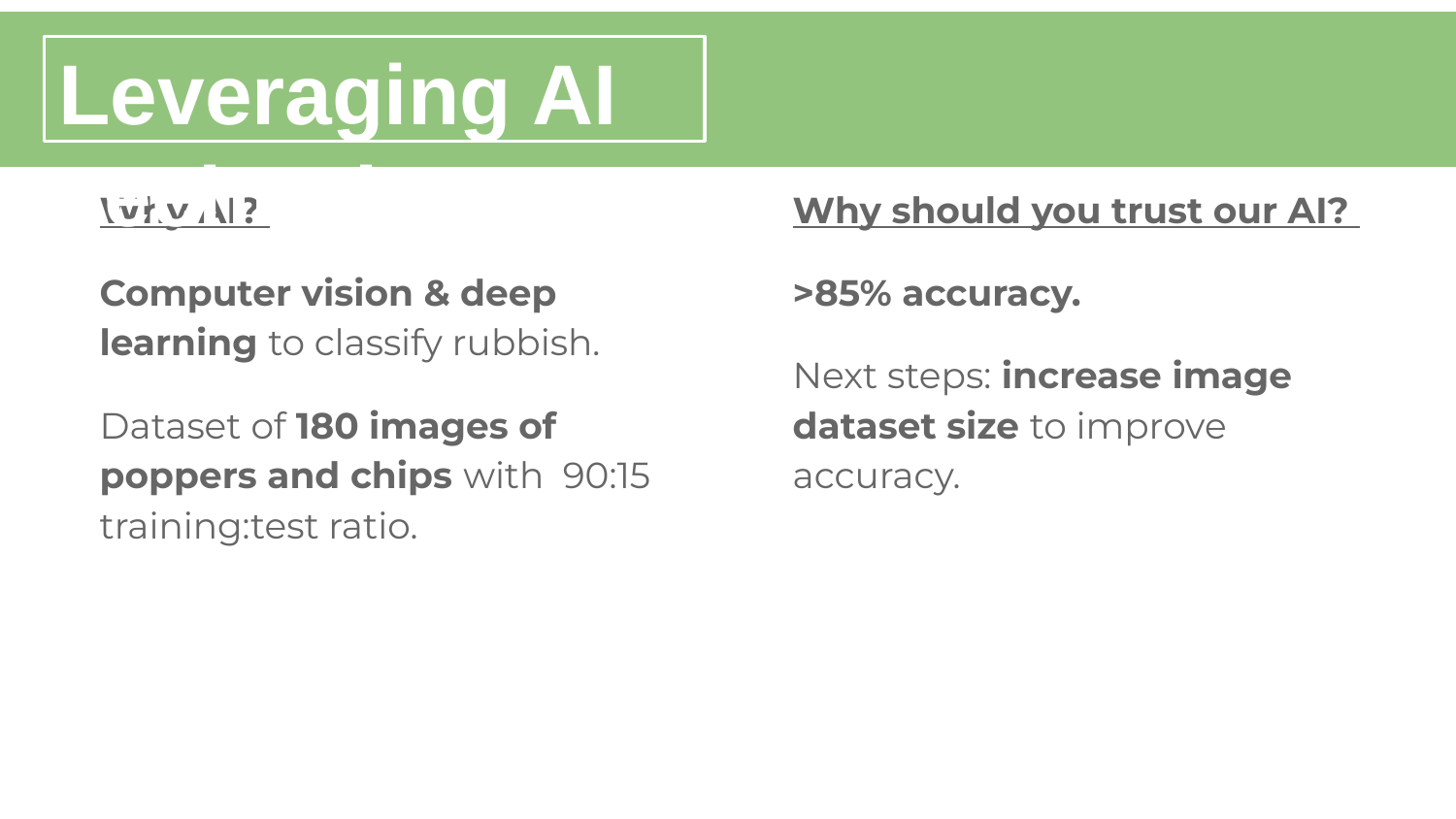

# Leveraging AI Technology

Why AI?
Computer vision & deep learning to classify rubbish.
Dataset of 180 images of poppers and chips with  90:15 training:test ratio.

Why should you trust our AI?
>85% accuracy.
Next steps: increase image dataset size to improve accuracy.